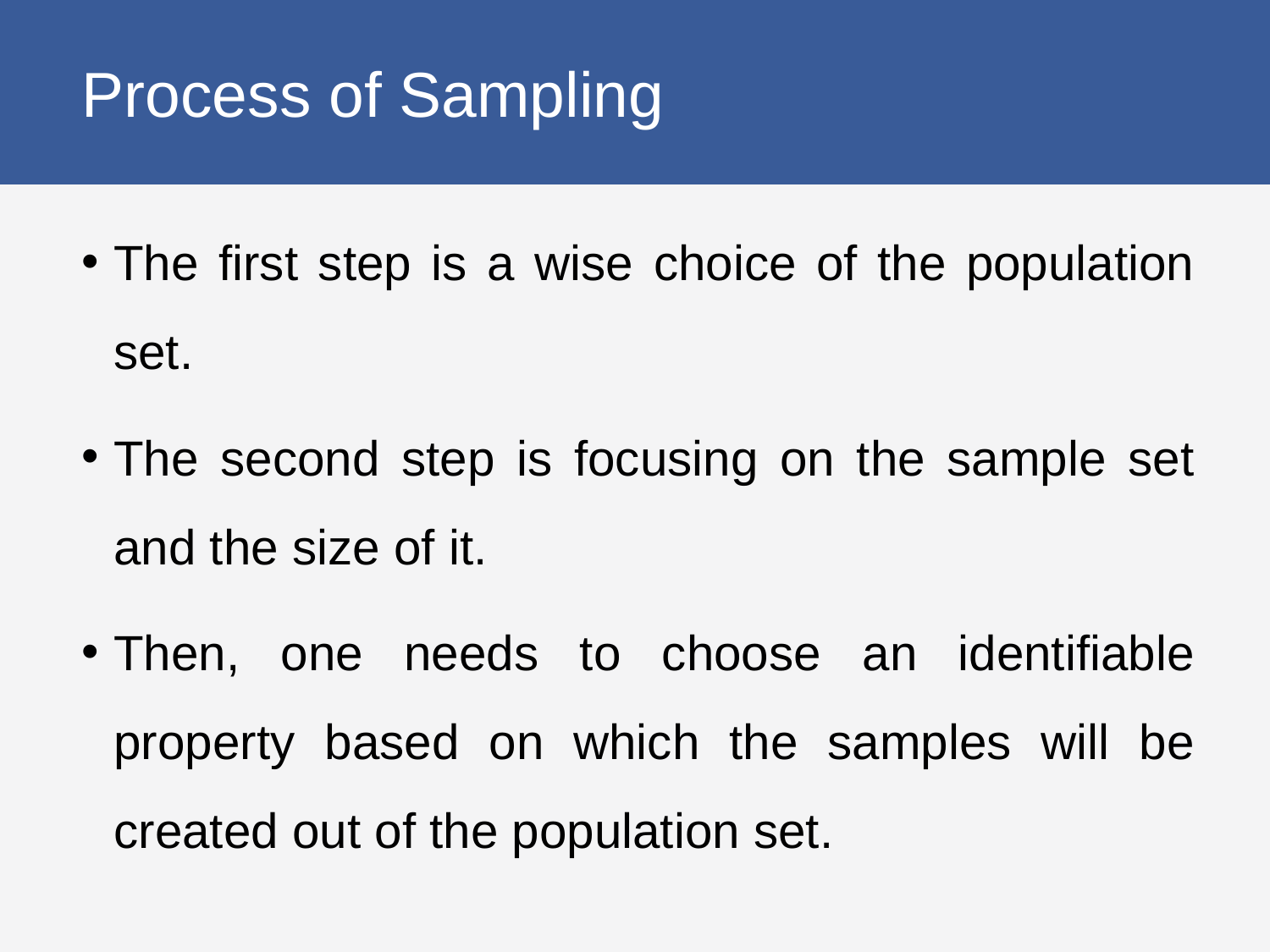

# Process of Sampling
The first step is a wise choice of the population set.
The second step is focusing on the sample set and the size of it.
Then, one needs to choose an identifiable property based on which the samples will be created out of the population set.